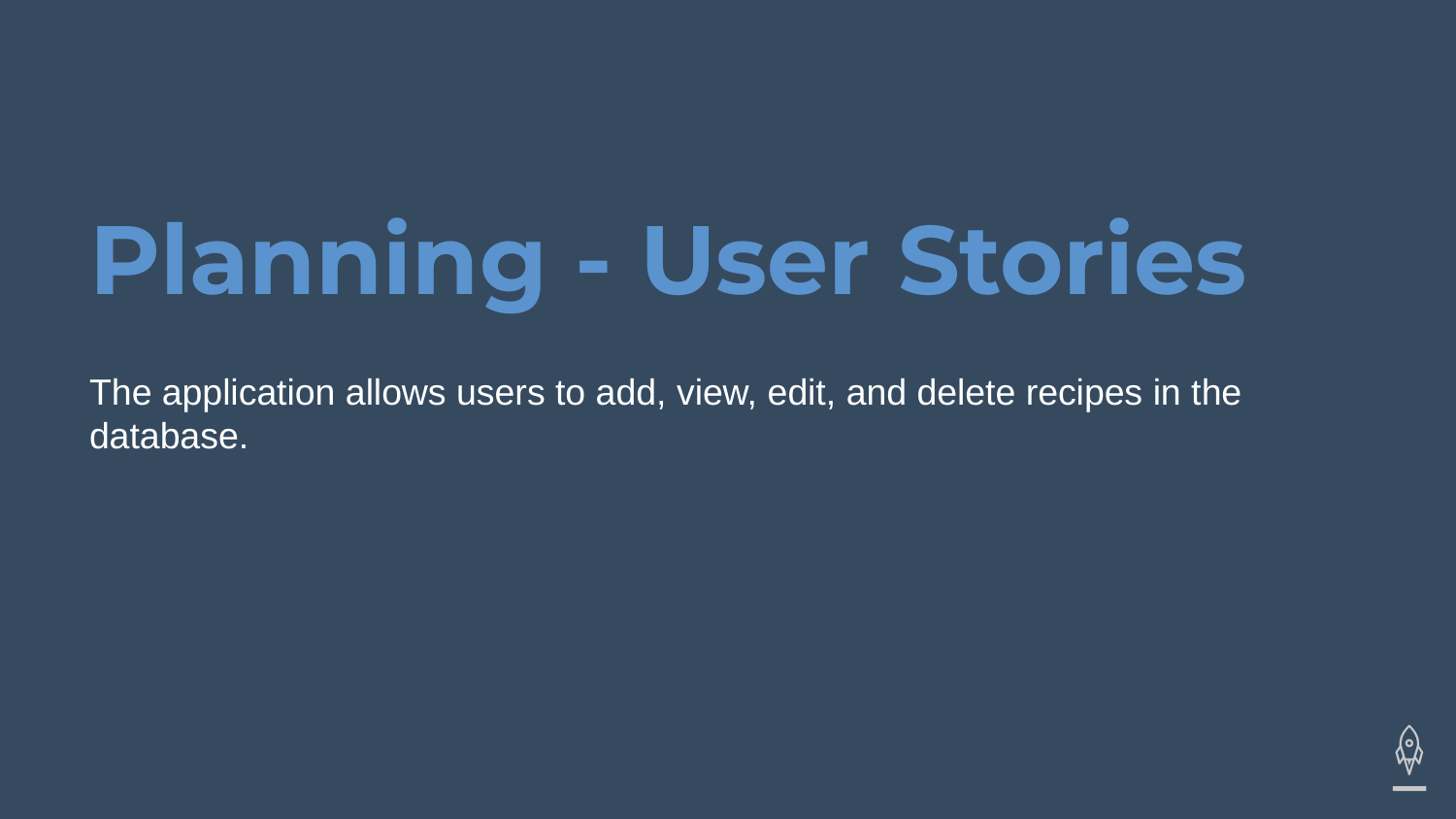

Planning - User Stories
The application allows users to add, view, edit, and delete recipes in the database.